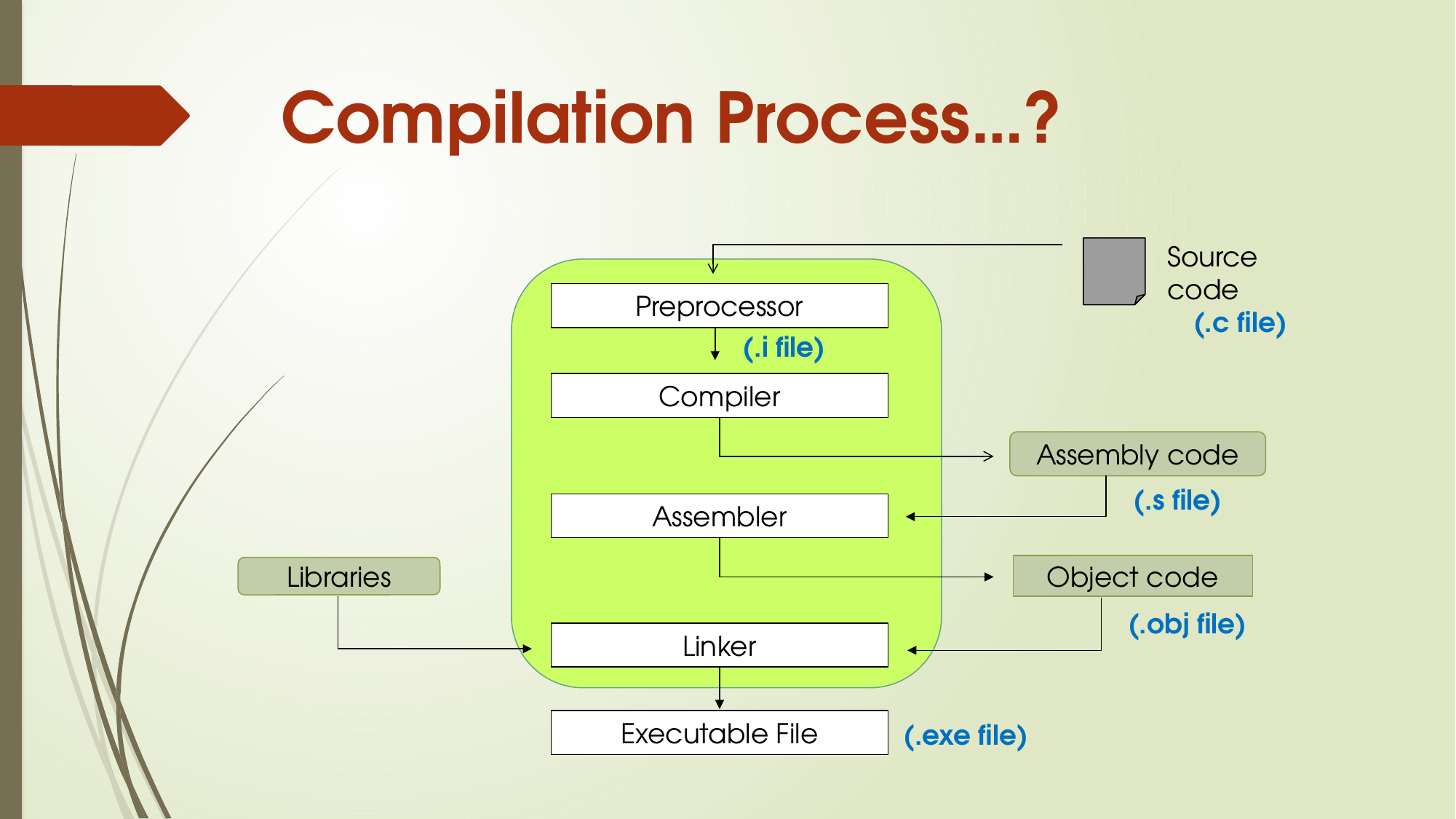

# Compilation Process…?
Source code
(.c file)

Preprocessor
(.i file)
Compiler
Assembly code
(.s file)
Assembler
Object code
Libraries
(.obj file)
Linker
Executable File
(.exe file)